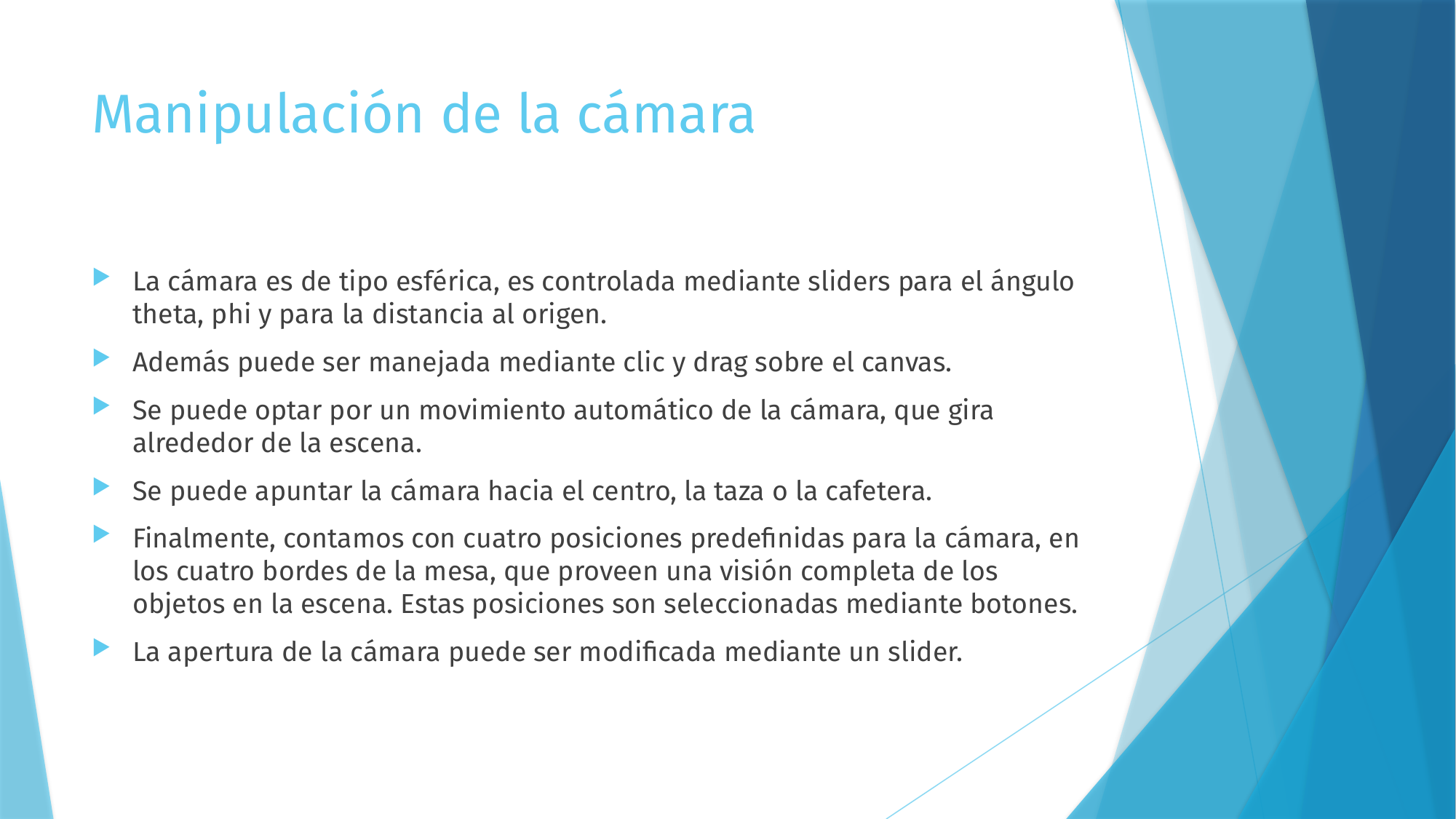

# Manipulación de la cámara
La cámara es de tipo esférica, es controlada mediante sliders para el ángulo theta, phi y para la distancia al origen.
Además puede ser manejada mediante clic y drag sobre el canvas.
Se puede optar por un movimiento automático de la cámara, que gira alrededor de la escena.
Se puede apuntar la cámara hacia el centro, la taza o la cafetera.
Finalmente, contamos con cuatro posiciones predefinidas para la cámara, en los cuatro bordes de la mesa, que proveen una visión completa de los objetos en la escena. Estas posiciones son seleccionadas mediante botones.
La apertura de la cámara puede ser modificada mediante un slider.